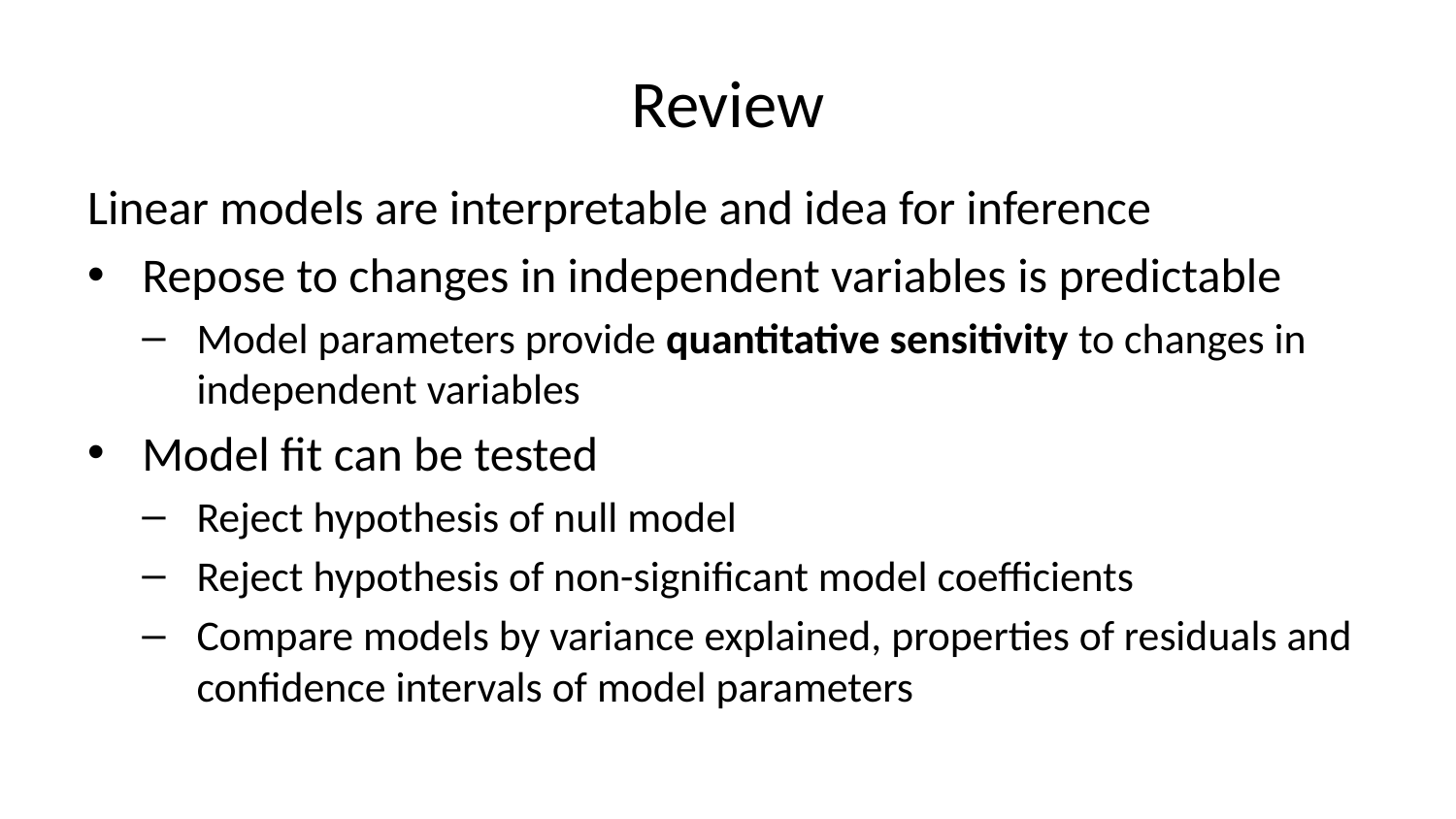

# Review
Linear models are interpretable and idea for inference
Repose to changes in independent variables is predictable
Model parameters provide quantitative sensitivity to changes in independent variables
Model fit can be tested
Reject hypothesis of null model
Reject hypothesis of non-significant model coefficients
Compare models by variance explained, properties of residuals and confidence intervals of model parameters